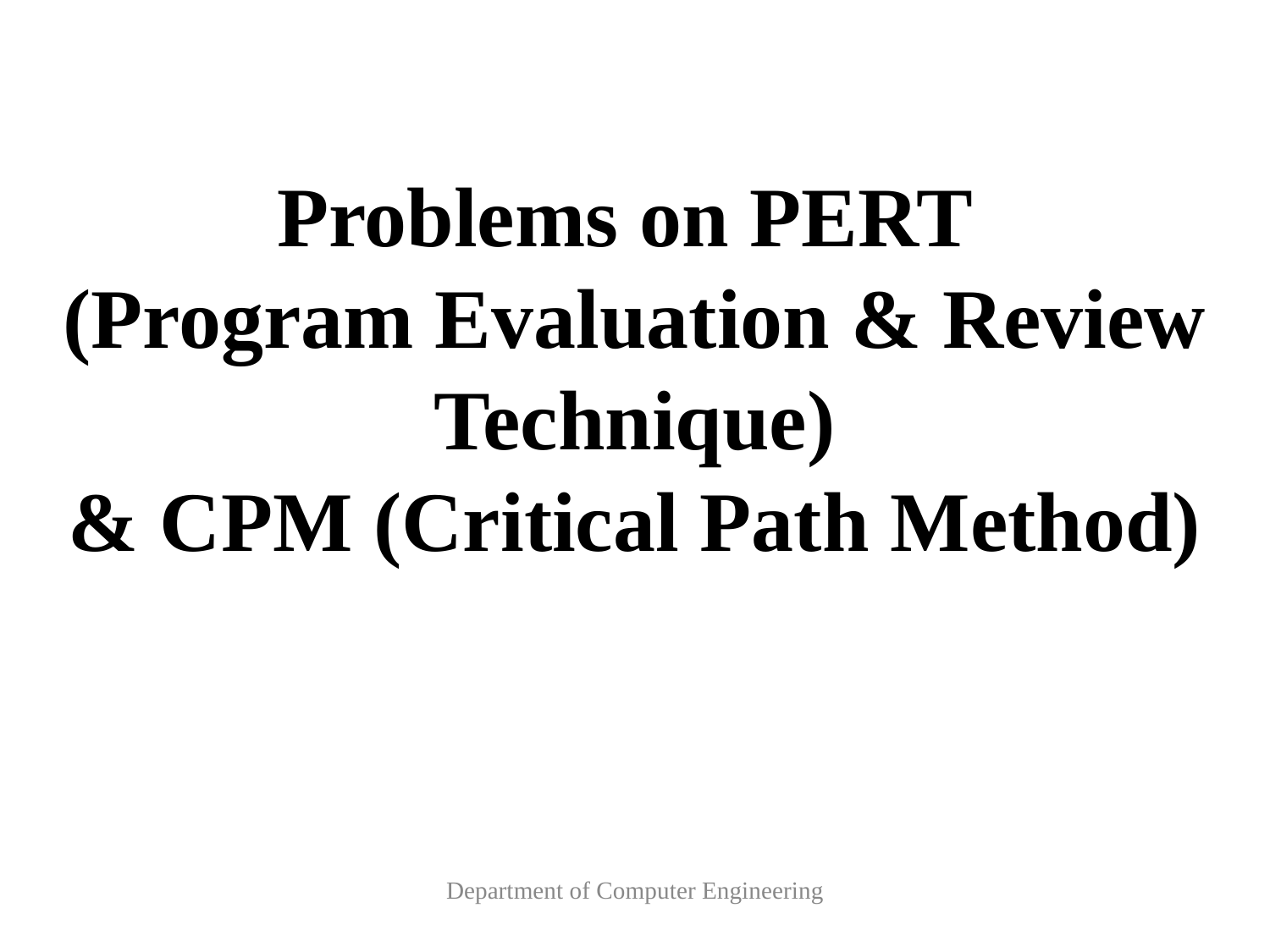

# Problems on PERT (Program Evaluation & Review Technique) & CPM (Critical Path Method)
Department of Computer Engineering